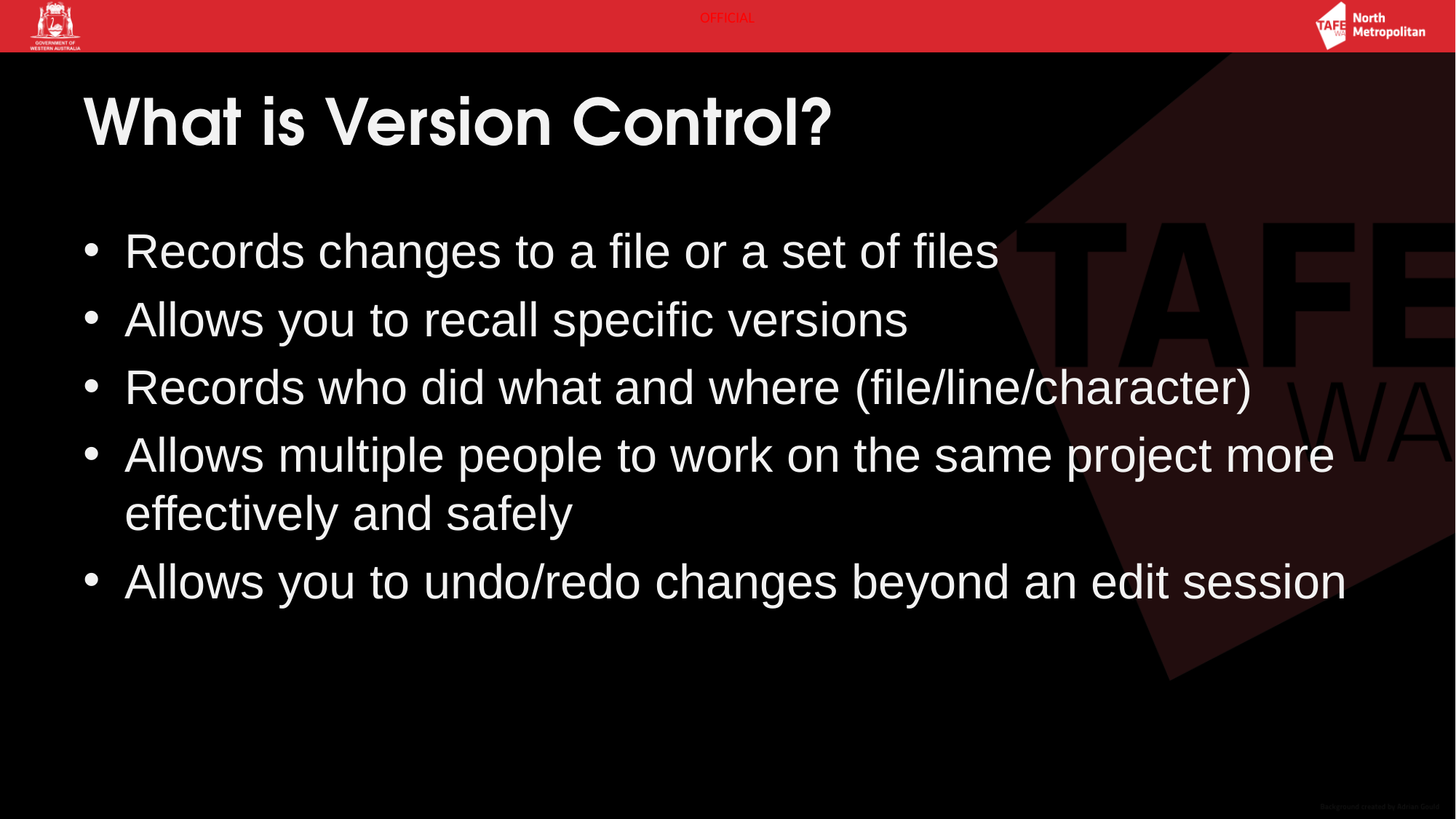

# What is Version Control?
Records changes to a file or a set of files
Allows you to recall specific versions
Records who did what and where (file/line/character)
Allows multiple people to work on the same project more effectively and safely
Allows you to undo/redo changes beyond an edit session